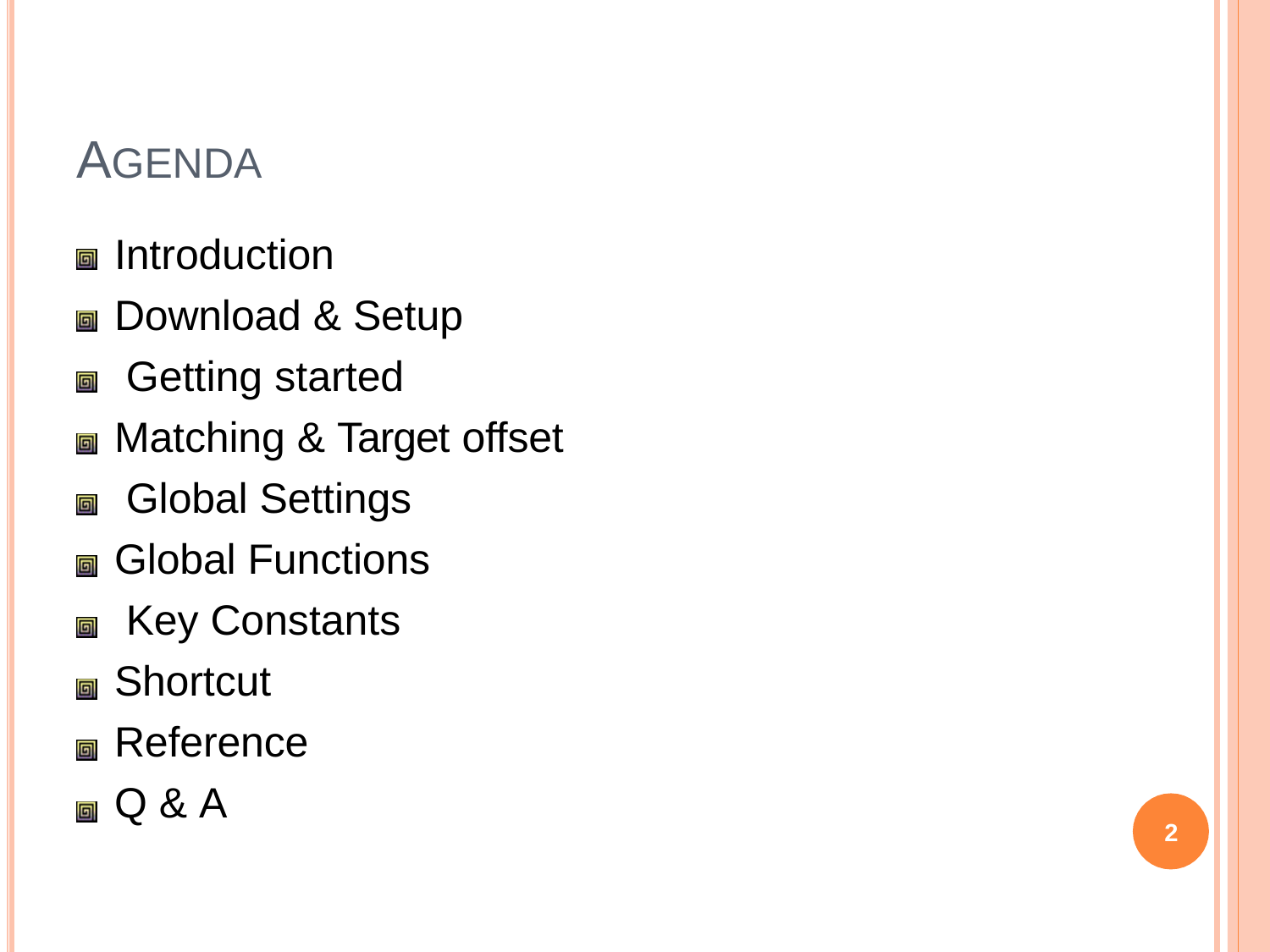

# AGENDA
Introduction  Download & Setup  Getting started
Matching & Target offset  Global Settings
Global Functions  Key Constants  Shortcut  Reference
Q & A

2